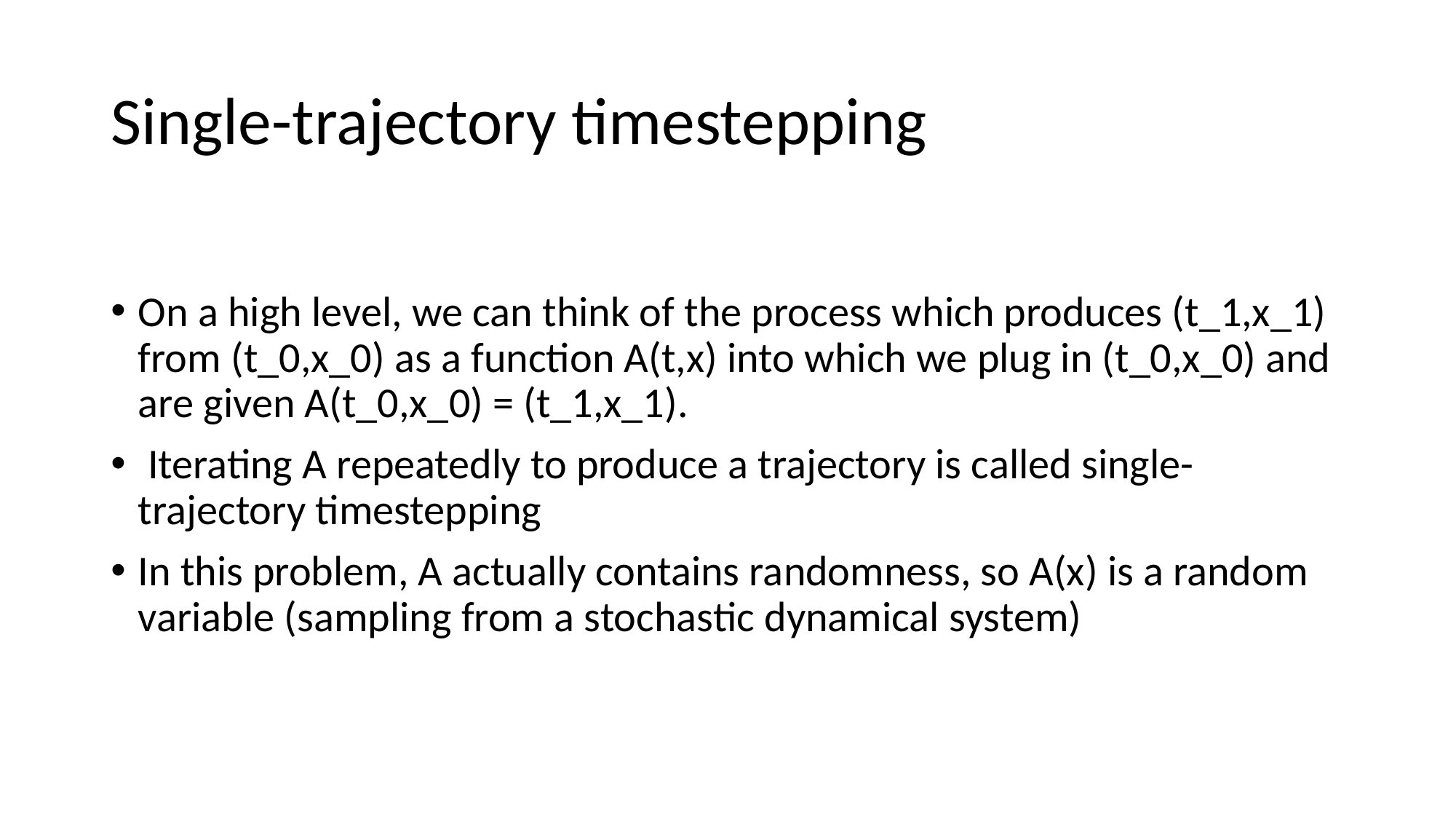

# Single-trajectory timestepping

On a high level, we can think of the process which produces (t_1,x_1) from (t_0,x_0) as a function A(t,x) into which we plug in (t_0,x_0) and are given A(t_0,x_0) = (t_1,x_1).
 Iterating A repeatedly to produce a trajectory is called single-trajectory timestepping
In this problem, A actually contains randomness, so A(x) is a random variable (sampling from a stochastic dynamical system)